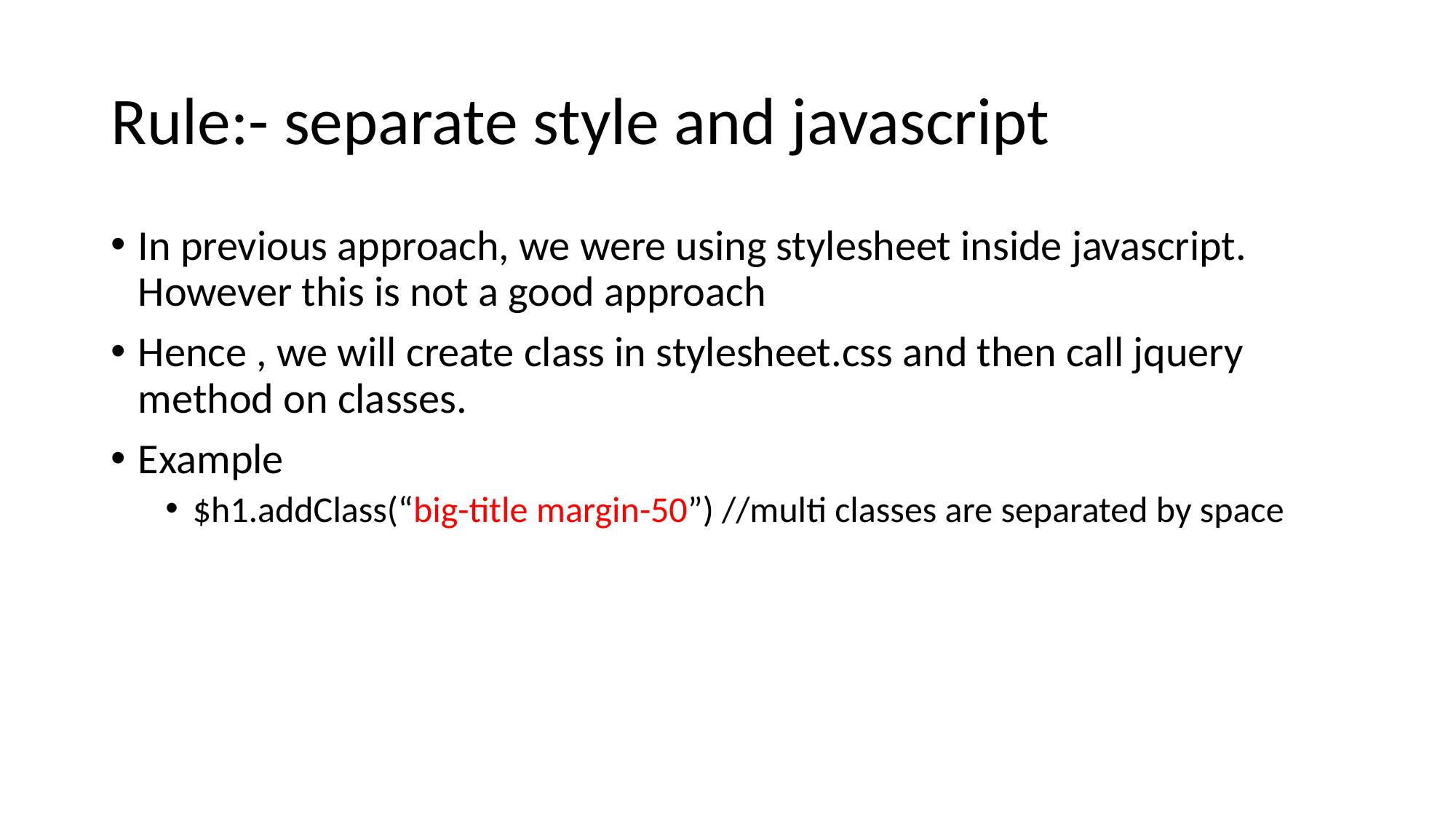

# Rule:- separate style and javascript
In previous approach, we were using stylesheet inside javascript. However this is not a good approach
Hence , we will create class in stylesheet.css and then call jquery method on classes.
Example
$h1.addClass(“big-title margin-50”) //multi classes are separated by space